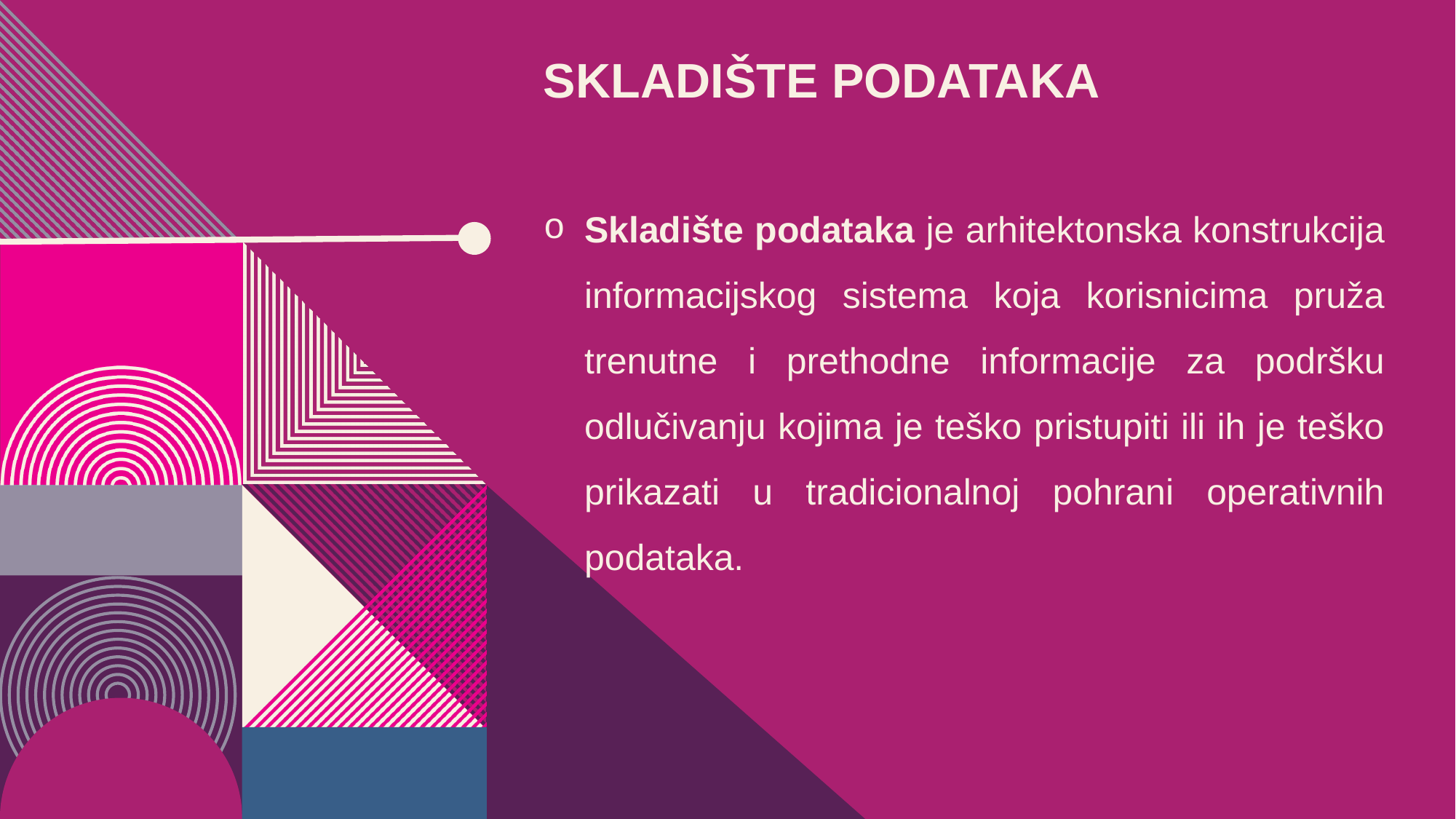

SKLADIŠTE PODATAKA
Skladište podataka je arhitektonska konstrukcija informacijskog sistema koja korisnicima pruža trenutne i prethodne informacije za podršku odlučivanju kojima je teško pristupiti ili ih je teško prikazati u tradicionalnoj pohrani operativnih podataka.